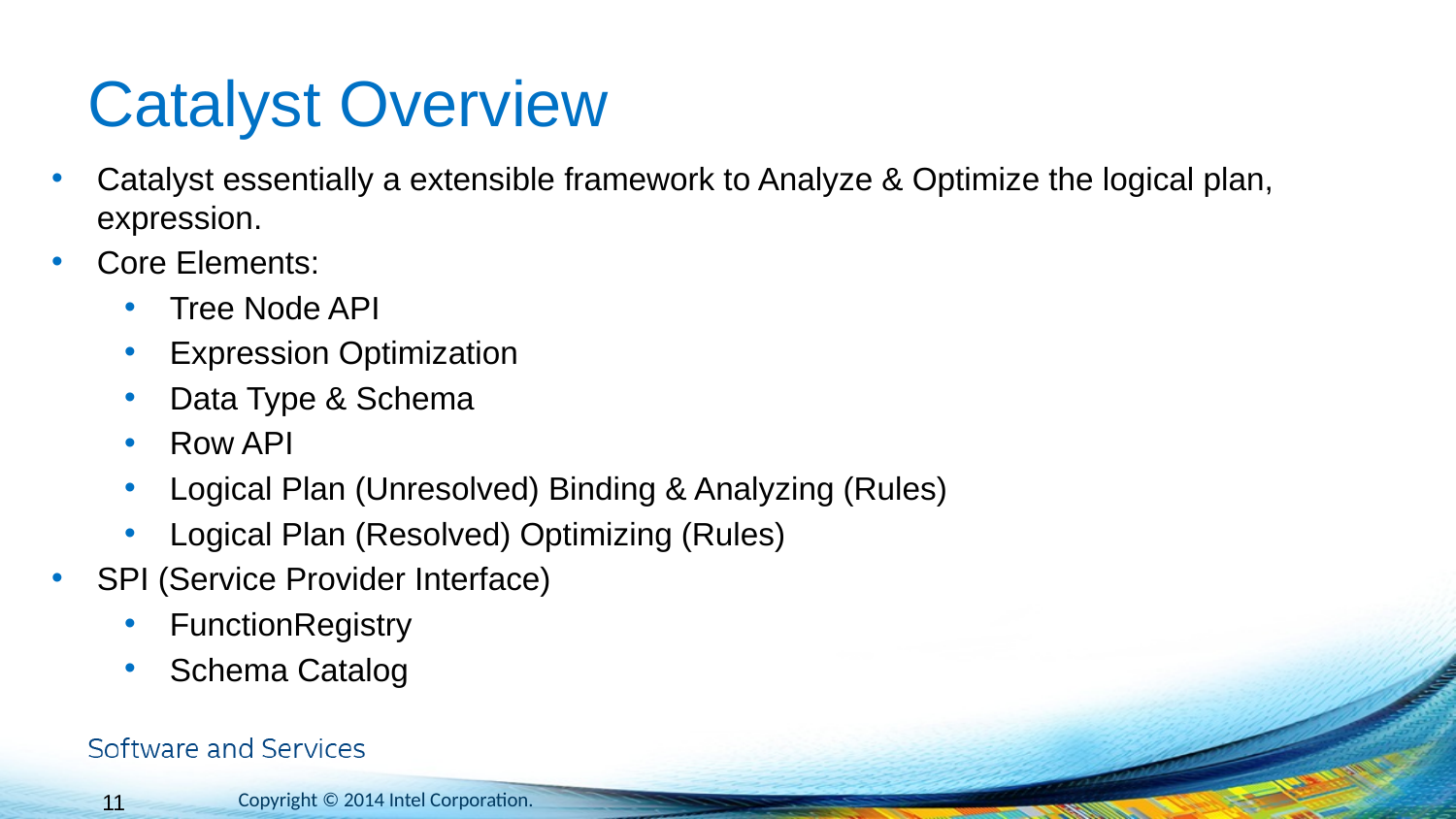

# Catalyst Overview
Catalyst essentially a extensible framework to Analyze & Optimize the logical plan, expression.
Core Elements:
Tree Node API
Expression Optimization
Data Type & Schema
Row API
Logical Plan (Unresolved) Binding & Analyzing (Rules)
Logical Plan (Resolved) Optimizing (Rules)
SPI (Service Provider Interface)
FunctionRegistry
Schema Catalog
Copyright © 2014 Intel Corporation.
11